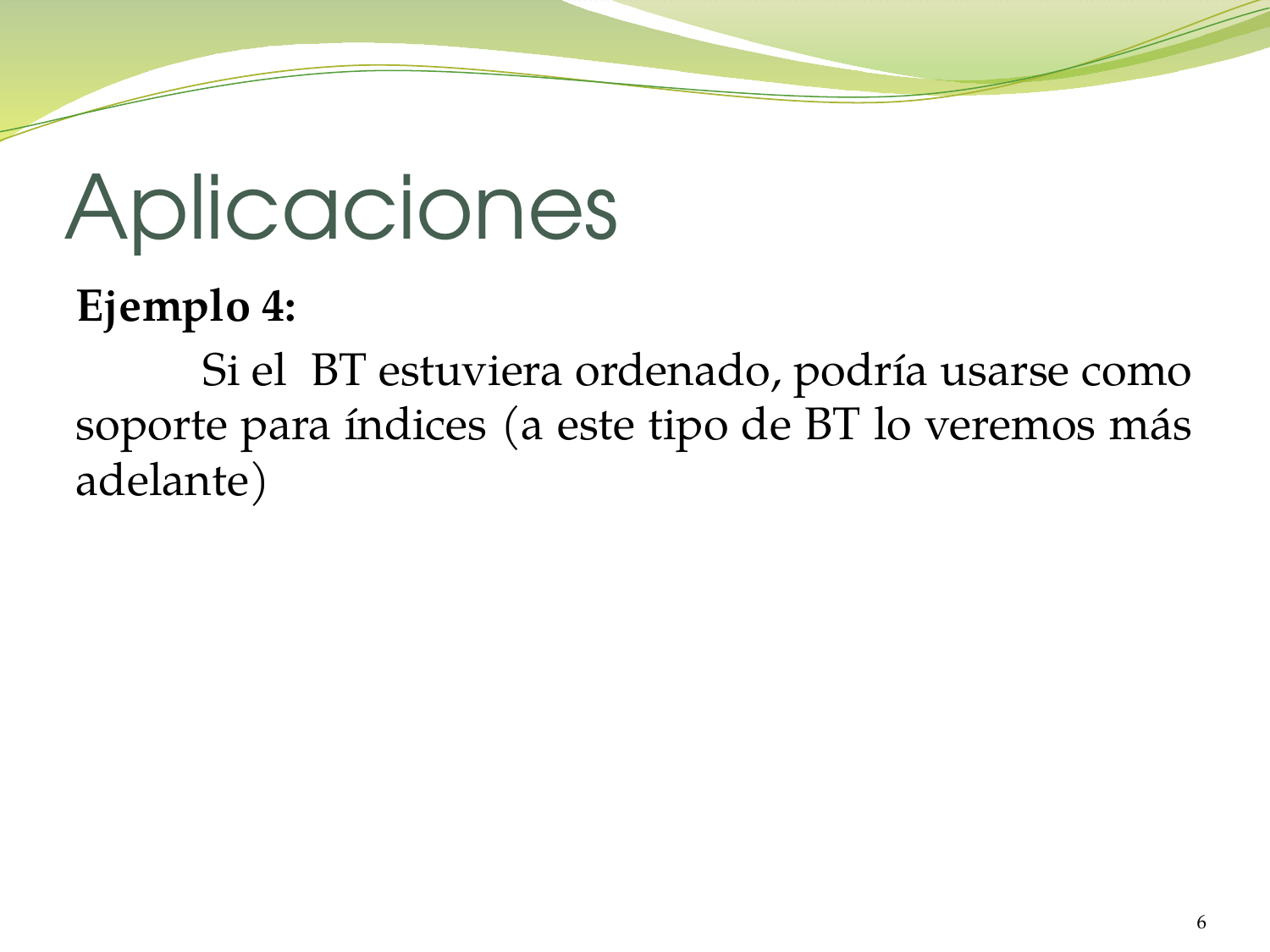

# Aplicaciones
Ejemplo 4:
	Si el  BT estuviera ordenado, podría usarse como soporte para índices (a este tipo de BT lo veremos más adelante)
6